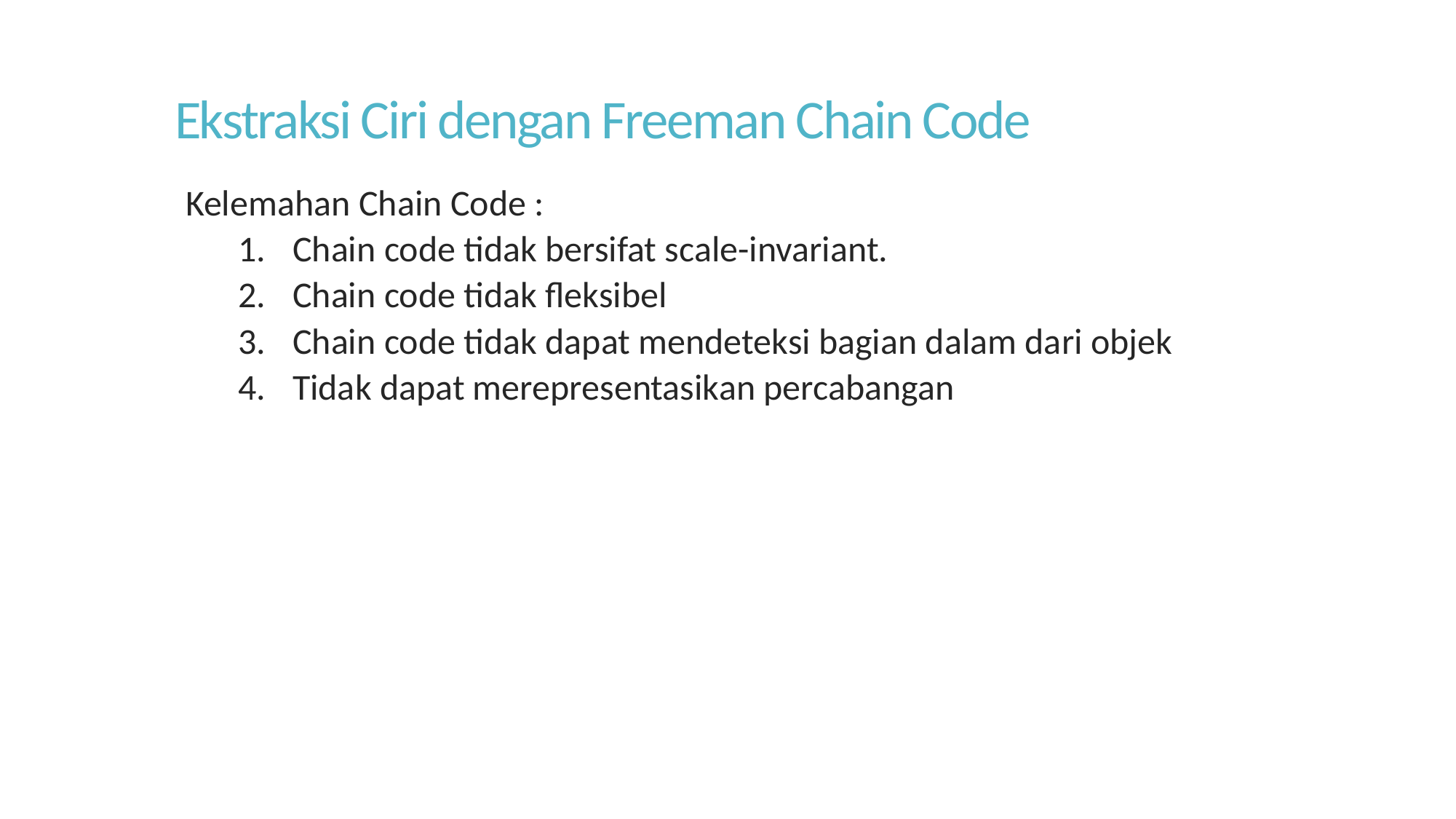

# Ekstraksi Ciri dengan Freeman Chain Code
Kelemahan Chain Code :
Chain code tidak bersifat scale-invariant.
Chain code tidak fleksibel
Chain code tidak dapat mendeteksi bagian dalam dari objek
Tidak dapat merepresentasikan percabangan